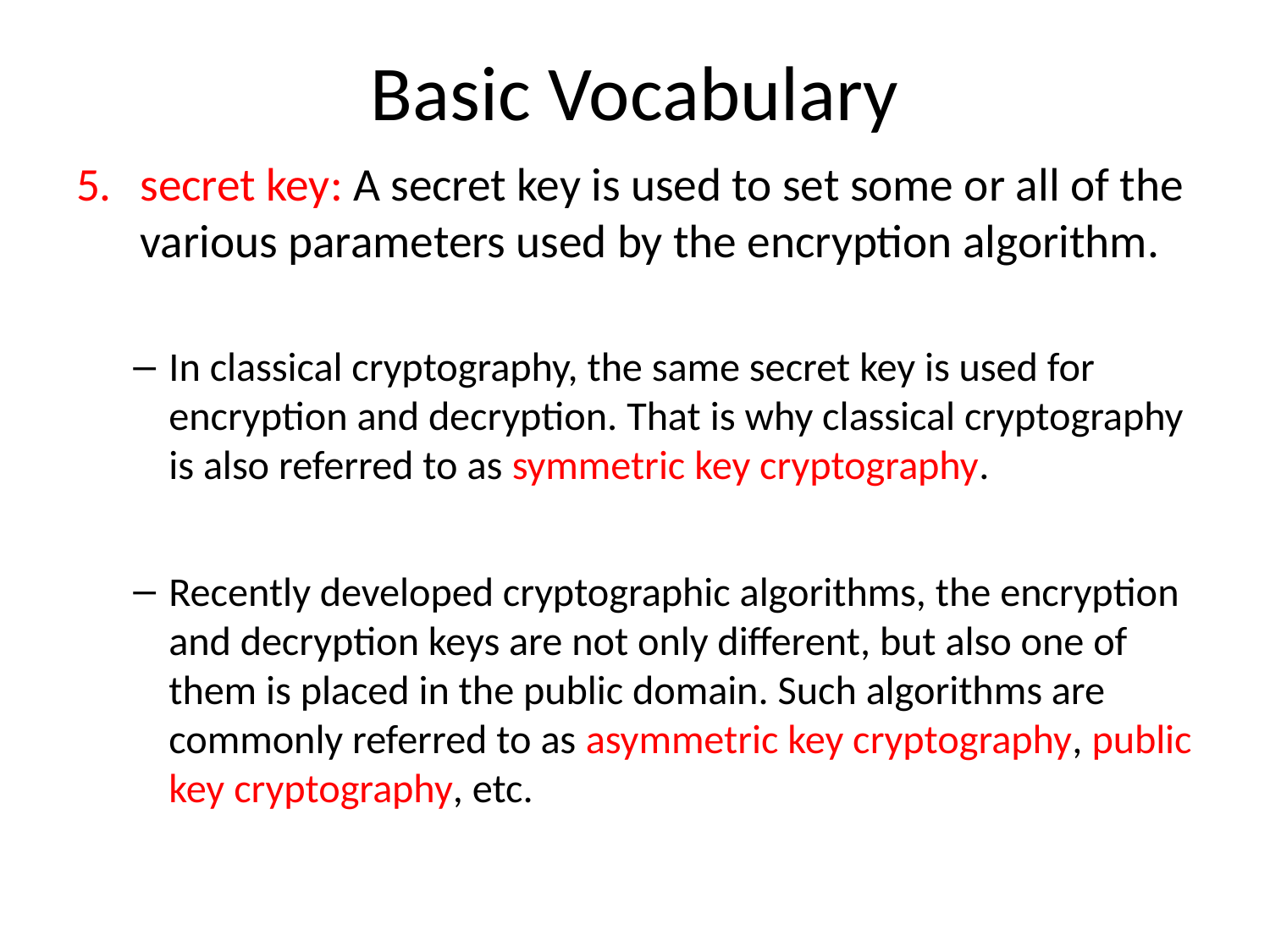

# Basic Vocabulary
secret key: A secret key is used to set some or all of the various parameters used by the encryption algorithm.

In classical cryptography, the same secret key is used for encryption and decryption. That is why classical cryptography is also referred to as symmetric key cryptography.

Recently developed cryptographic algorithms, the encryption and decryption keys are not only different, but also one of them is placed in the public domain. Such algorithms are commonly referred to as asymmetric key cryptography, public key cryptography, etc.